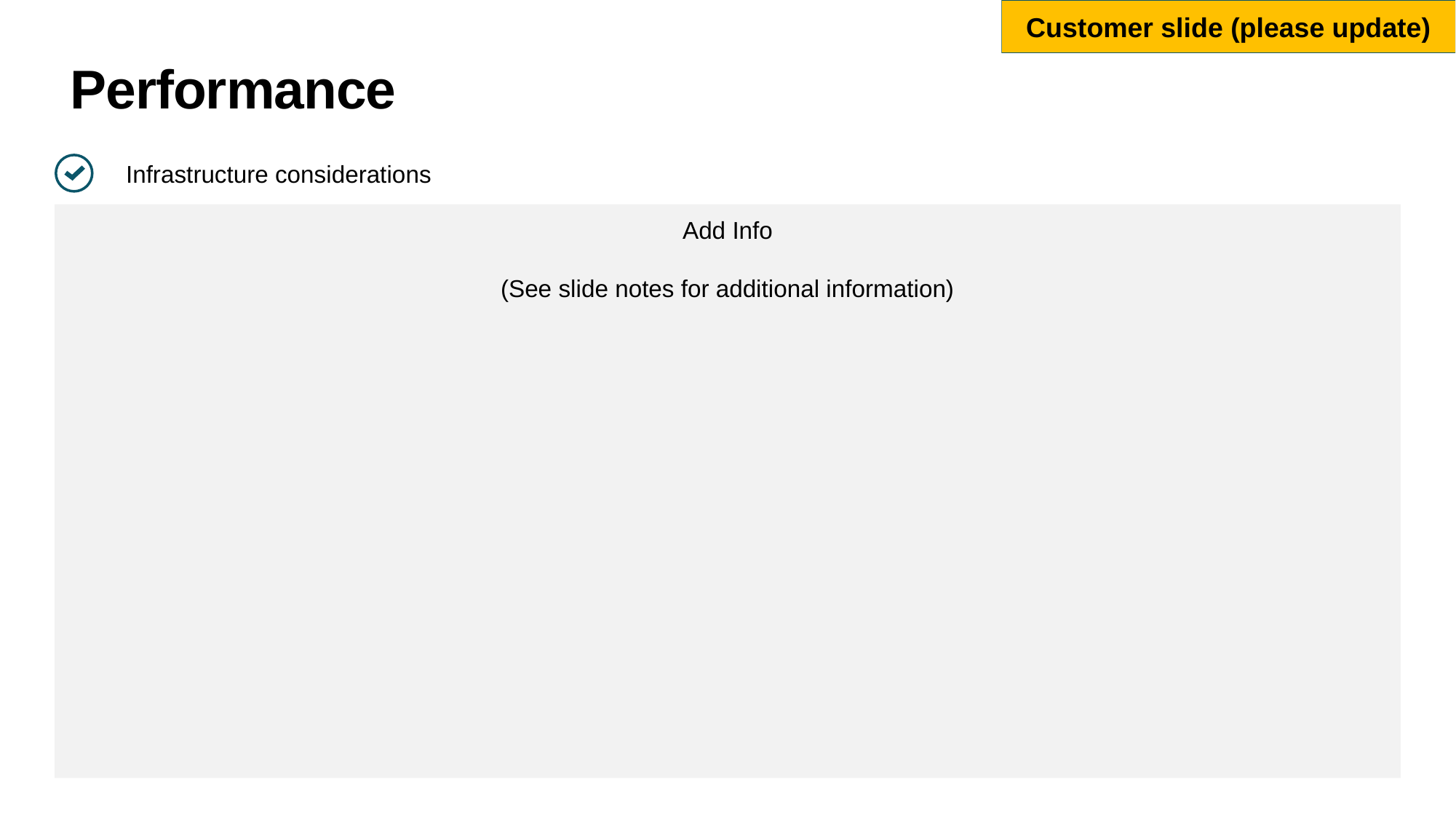

# Performance
Infrastructure considerations

Add Info
(See slide notes for additional information)